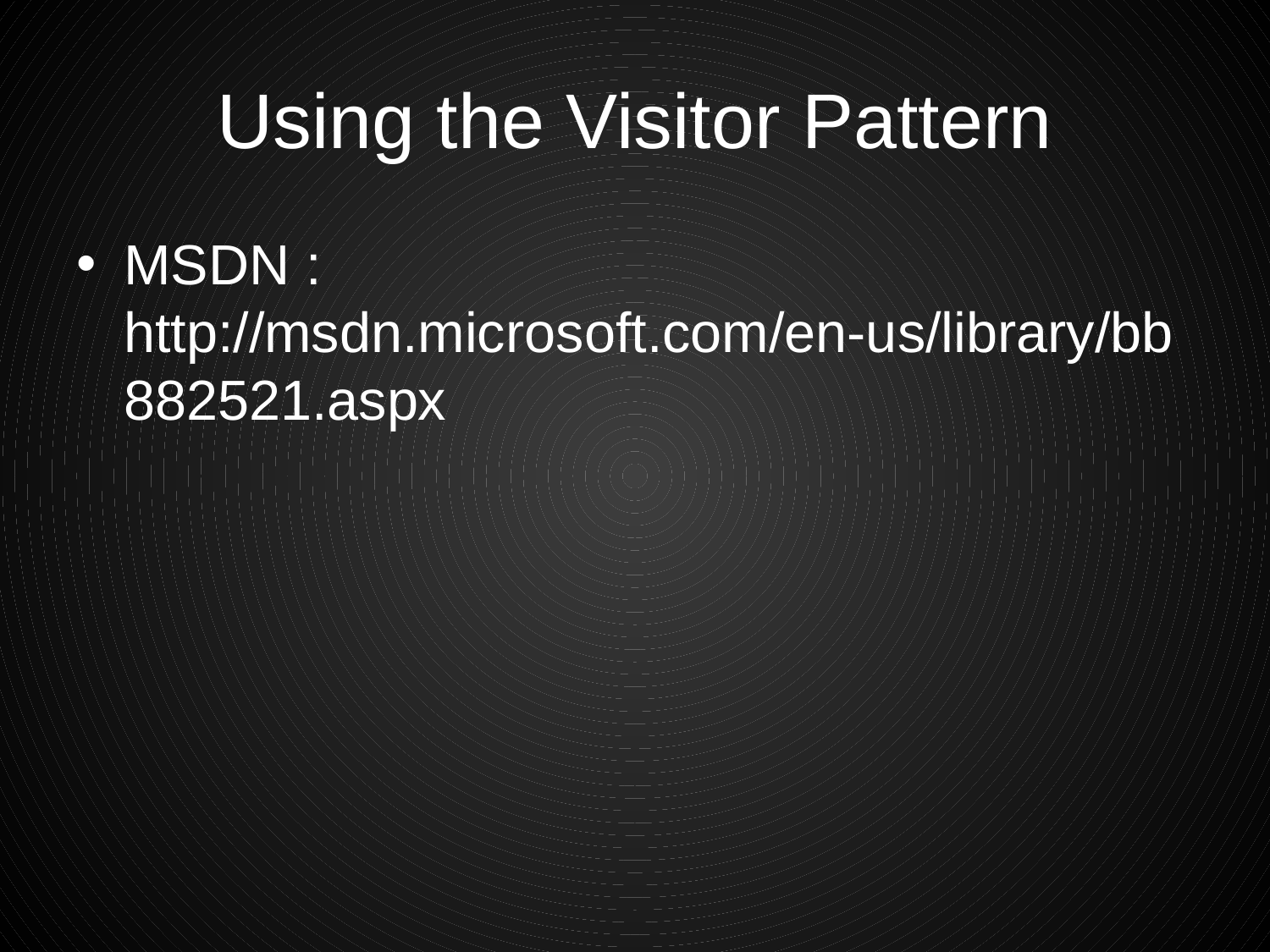

# Using the Visitor Pattern
MSDN : http://msdn.microsoft.com/en-us/library/bb882521.aspx